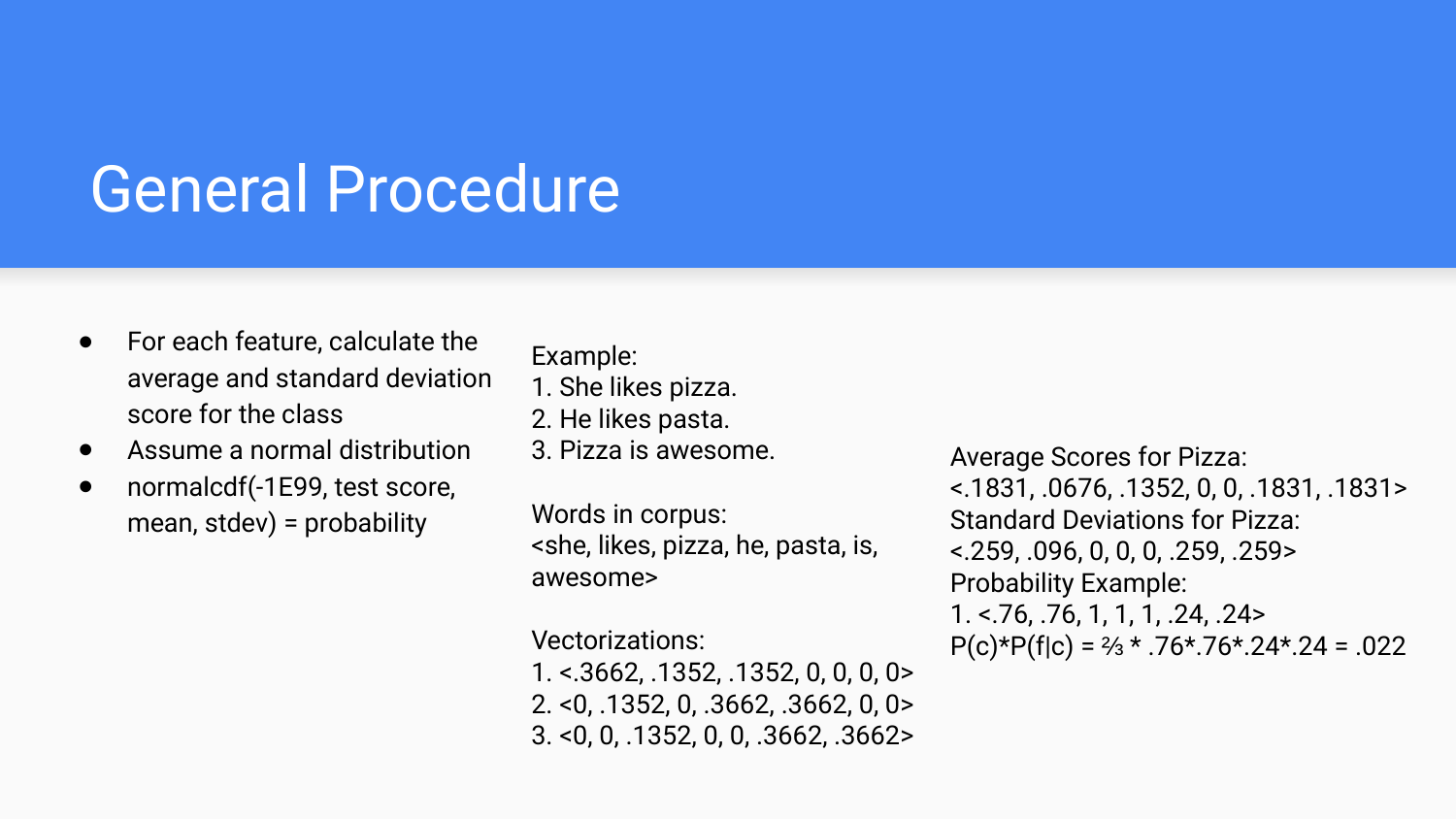

# General Procedure
For each feature, calculate the average and standard deviation score for the class
Assume a normal distribution
normalcdf(-1E99, test score, mean, stdev) = probability
Example:
1. She likes pizza.
2. He likes pasta.
3. Pizza is awesome.
Words in corpus:
<she, likes, pizza, he, pasta, is, awesome>
Vectorizations:
1. <.3662, .1352, .1352, 0, 0, 0, 0>
2. <0, .1352, 0, .3662, .3662, 0, 0>
3. <0, 0, .1352, 0, 0, .3662, .3662>
Average Scores for Pizza:
<.1831, .0676, .1352, 0, 0, .1831, .1831>
Standard Deviations for Pizza:
<.259, .096, 0, 0, 0, .259, .259>
Probability Example:
1. <.76, .76, 1, 1, 1, .24, .24>
P(c)*P(f|c) = ⅔ * .76*.76*.24*.24 = .022